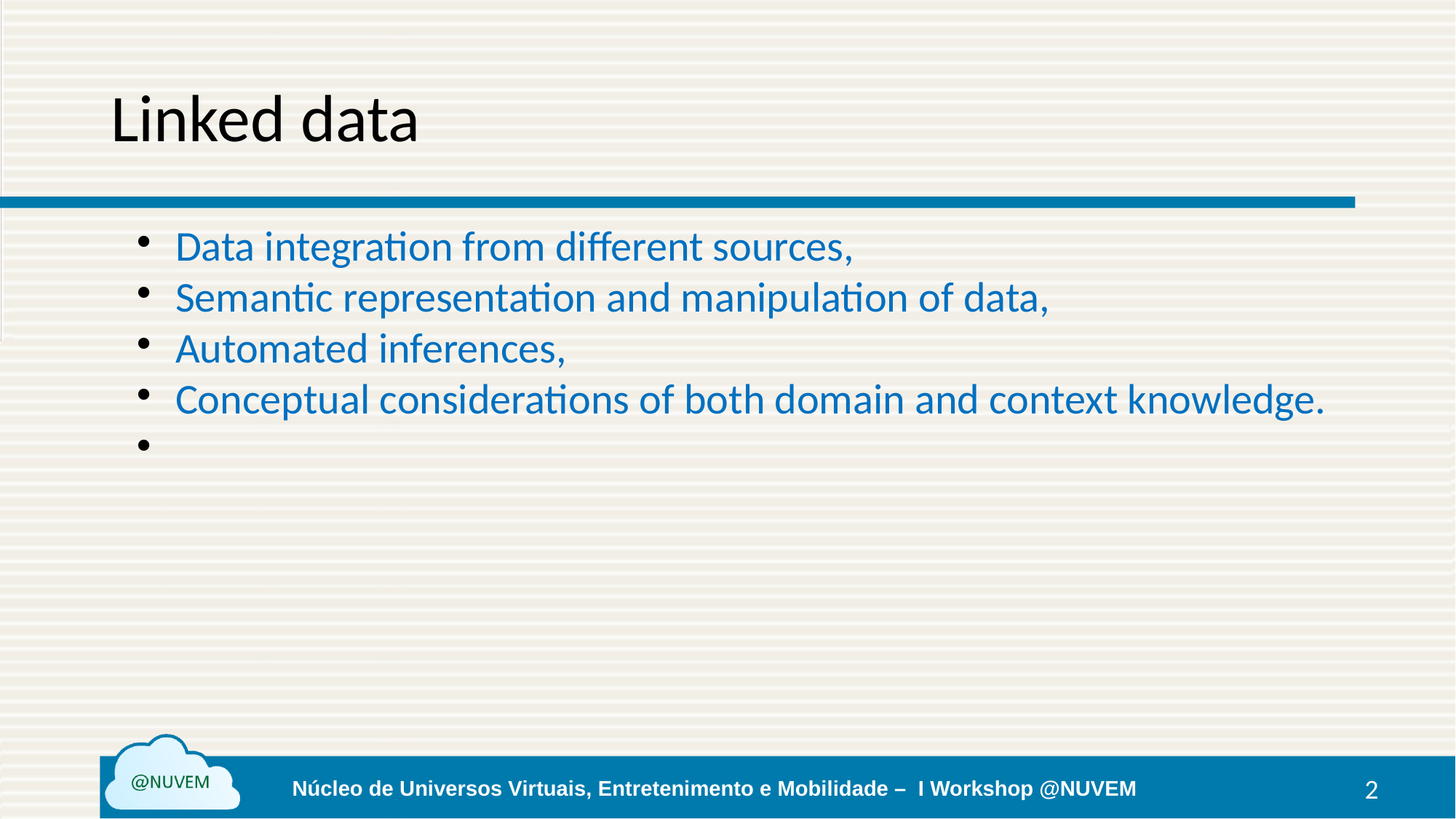

Linked data
Data integration from different sources,
Semantic representation and manipulation of data,
Automated inferences,
Conceptual considerations of both domain and context knowledge.

2